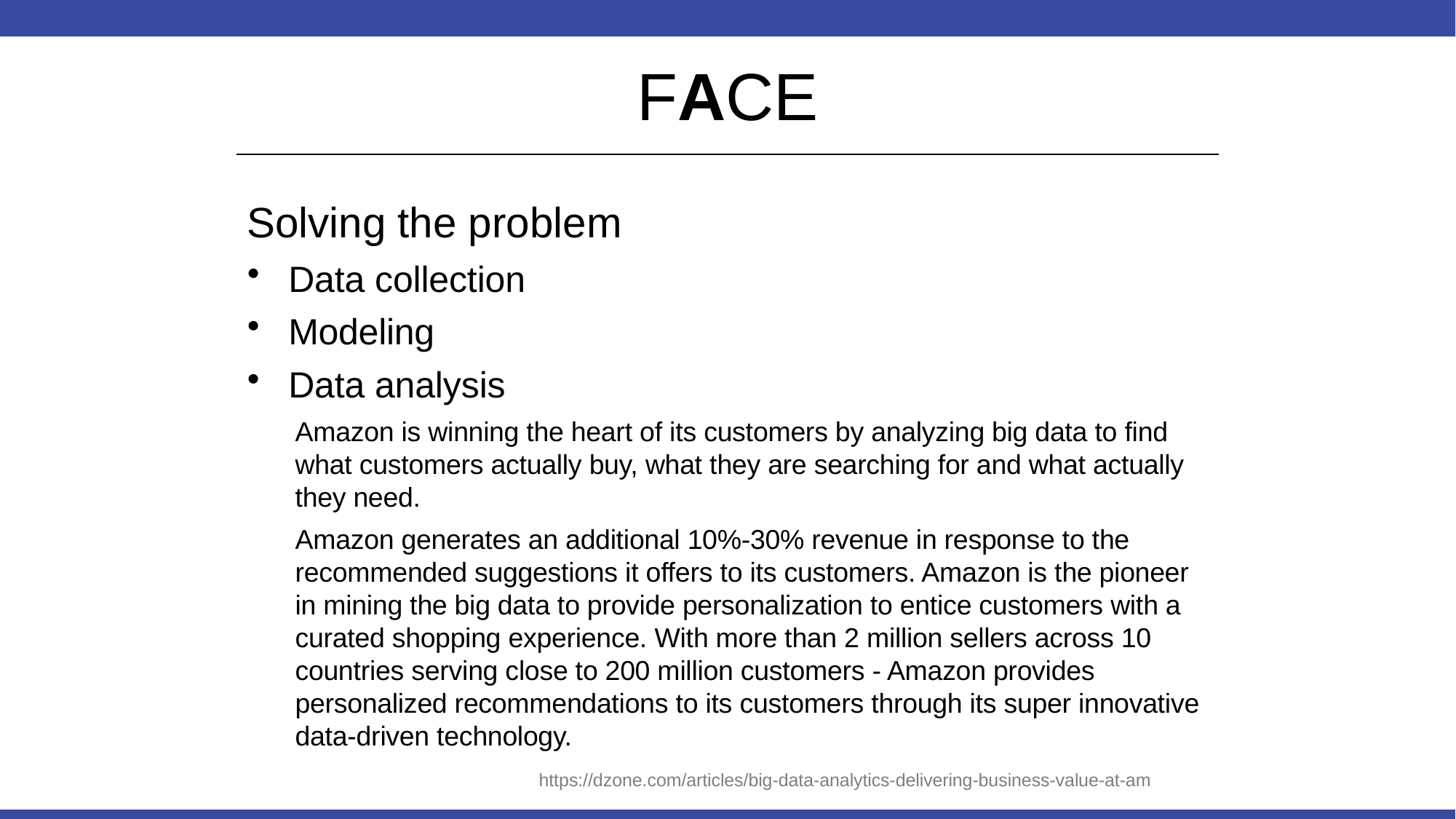

# FACE

Solving the problem
Data collection
Modeling
Data analysis
Amazon is winning the heart of its customers by analyzing big data to find what customers actually buy, what they are searching for and what actually they need.
Amazon generates an additional 10%-30% revenue in response to the recommended suggestions it offers to its customers. Amazon is the pioneer in mining the big data to provide personalization to entice customers with a curated shopping experience. With more than 2 million sellers across 10 countries serving close to 200 million customers - Amazon provides personalized recommendations to its customers through its super innovative data-driven technology.
https://dzone.com/articles/big-data-analytics-delivering-business-value-at-am